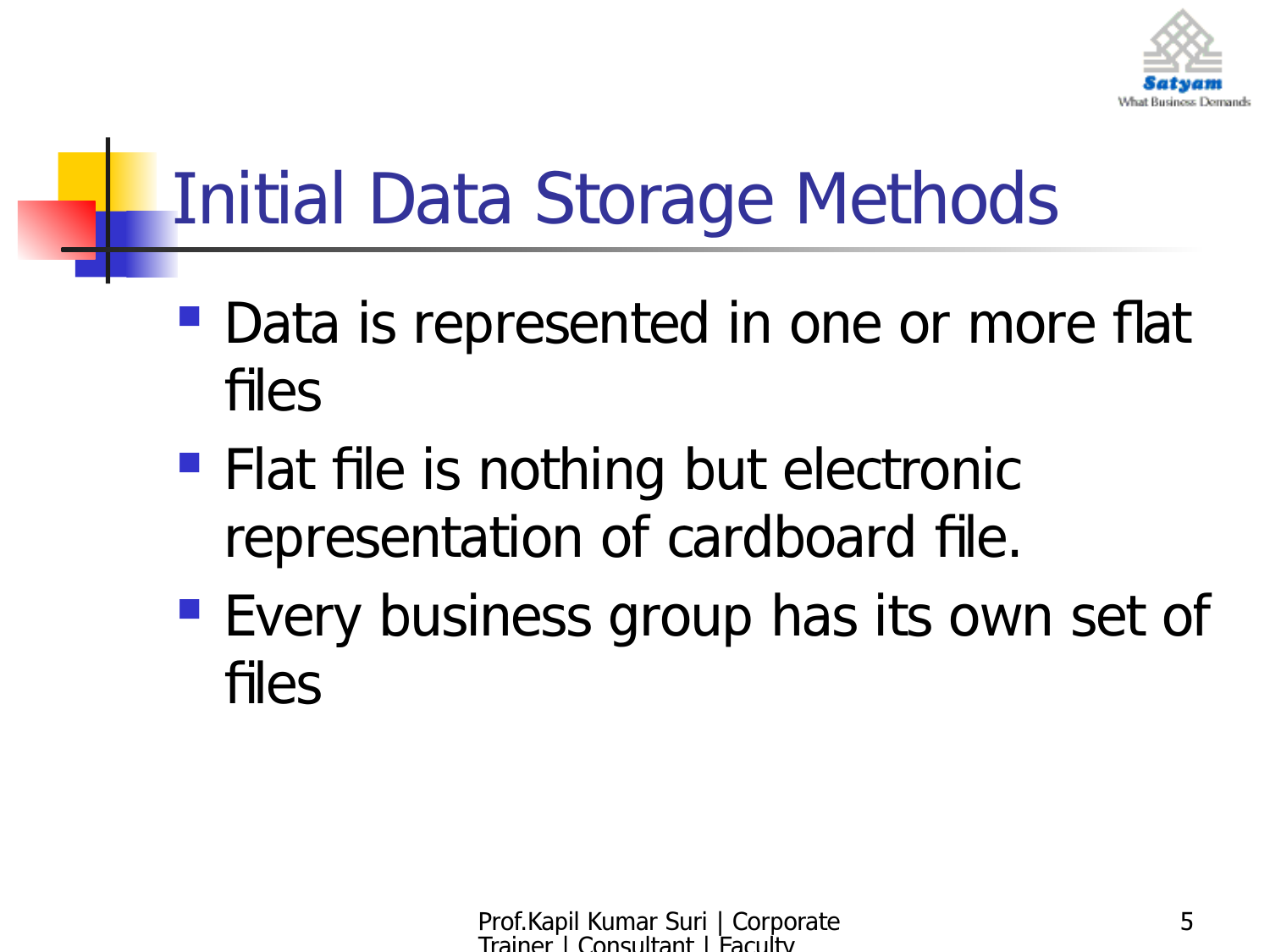

# Initial Data Storage Methods
Data is represented in one or more flat files
Flat file is nothing but electronic representation of cardboard file.
Every business group has its own set of files

Prof.Kapil Kumar Suri | Corporate Trainer | Consultant | Faculty
5